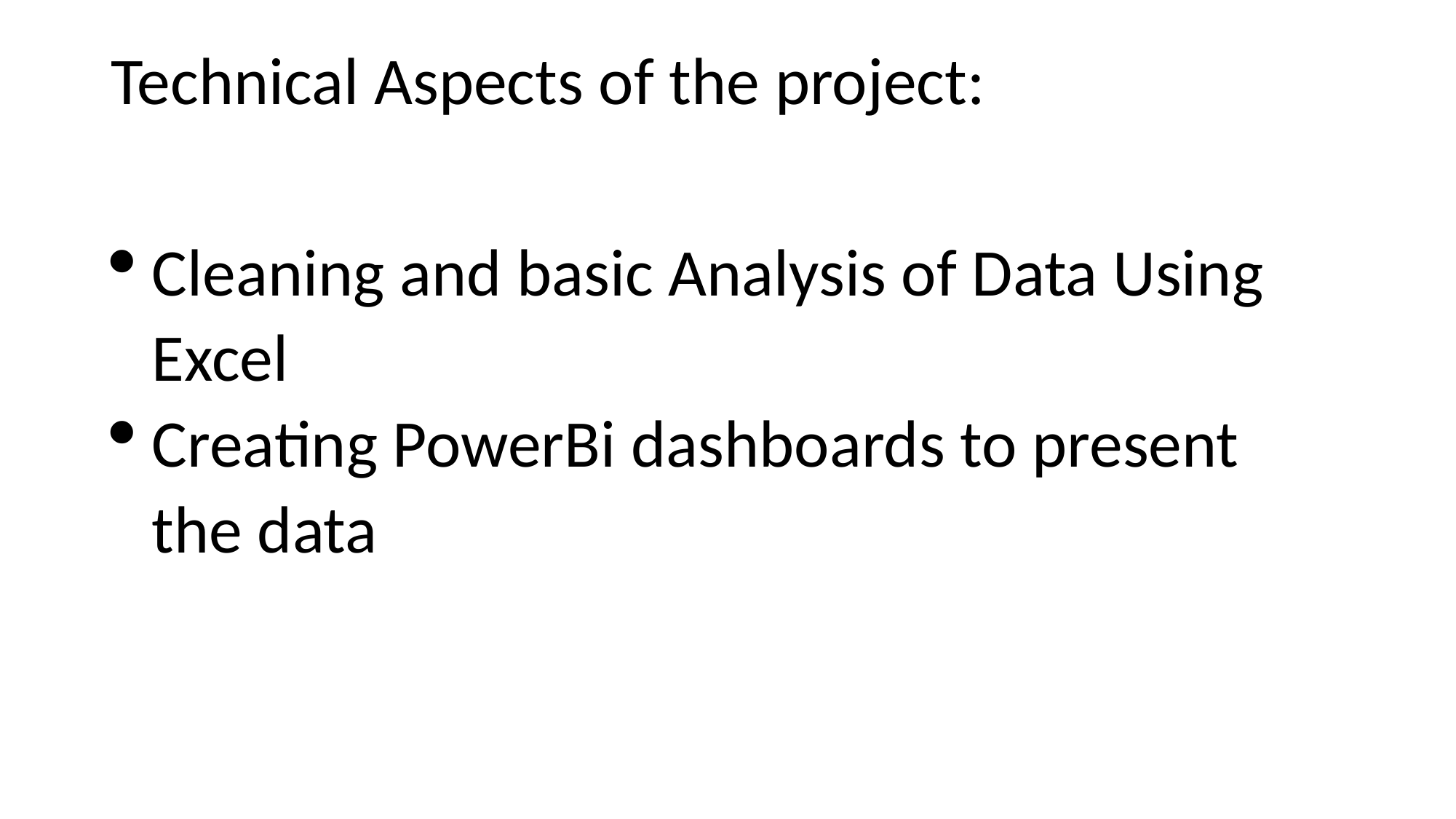

# Technical Aspects of the project:
Cleaning and basic Analysis of Data Using Excel
Creating PowerBi dashboards to present the data